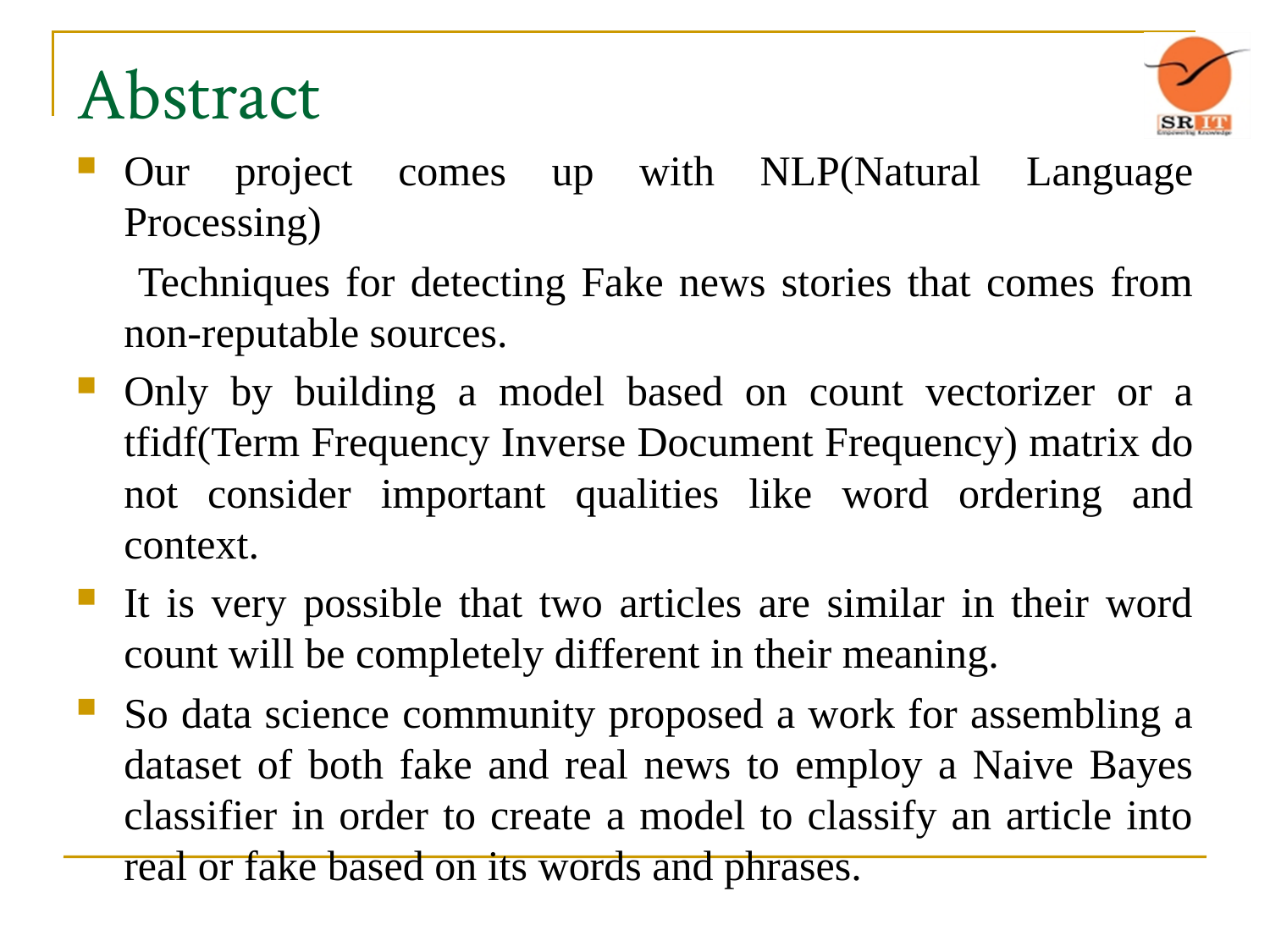

# Abstract
Our project comes up with NLP(Natural Language Processing)
    Techniques for detecting Fake news stories that comes from non-reputable sources.
Only by building a model based on count vectorizer or a tfidf(Term Frequency Inverse Document Frequency) matrix do not consider important qualities like word ordering and context.
It is very possible that two articles are similar in their word count will be completely different in their meaning.
So data science community proposed a work for assembling a dataset of both fake and real news to employ a Naive Bayes classifier in order to create a model to classify an article into real or fake based on its words and phrases.